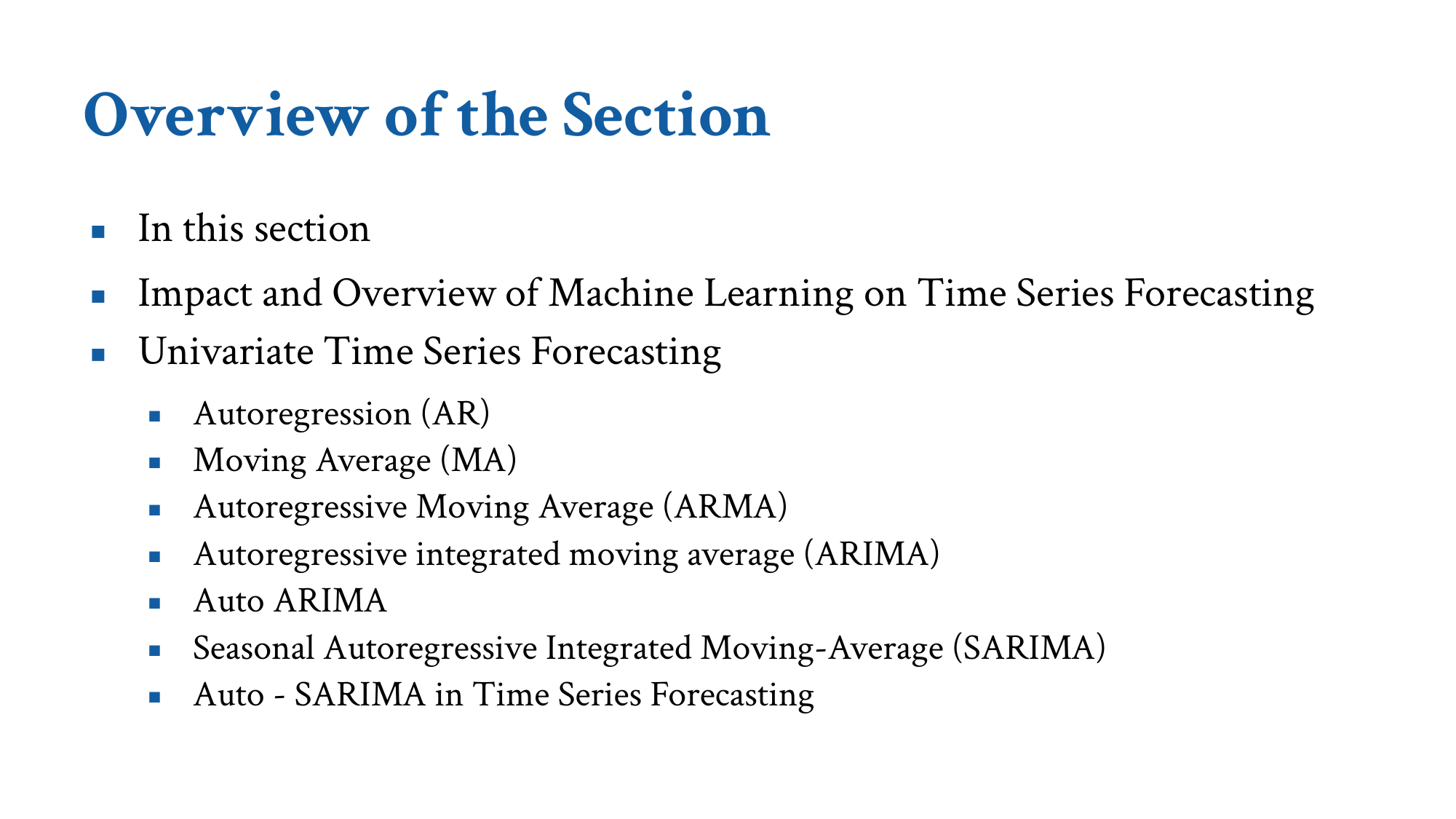

# Overview of the Section
In this section

Impact and Overview of Machine Learning on Time Series Forecasting

Univariate Time Series Forecasting

Autoregression (AR)
Moving Average (MA)
Autoregressive Moving Average (ARMA)
Autoregressive integrated moving average (ARIMA)
Auto ARIMA
Seasonal Autoregressive Integrated Moving-Average (SARIMA)
Auto - SARIMA in Time Series Forecasting